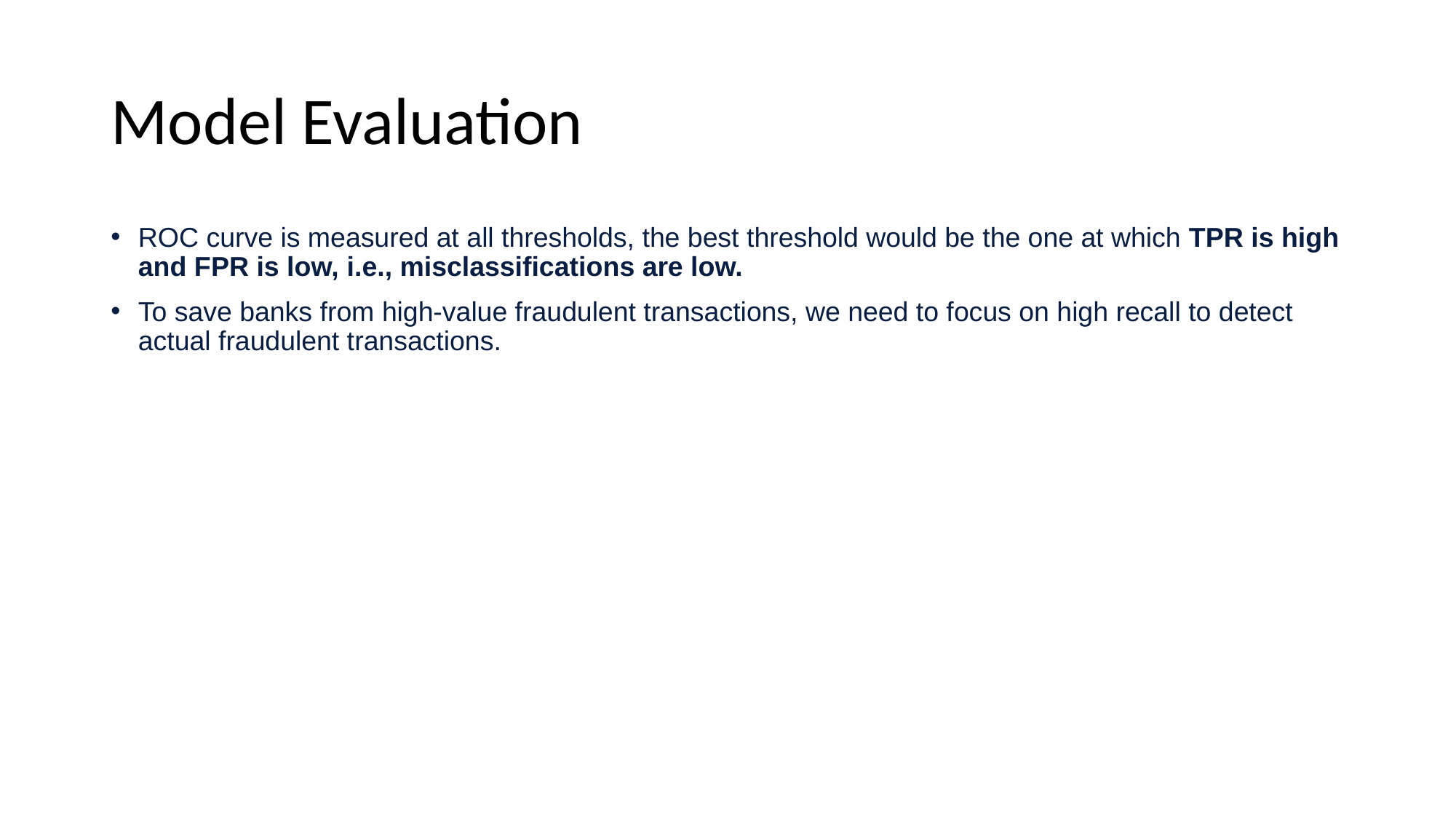

# Model Evaluation
ROC curve is measured at all thresholds, the best threshold would be the one at which TPR is high and FPR is low, i.e., misclassifications are low.
To save banks from high-value fraudulent transactions, we need to focus on high recall to detect actual fraudulent transactions.